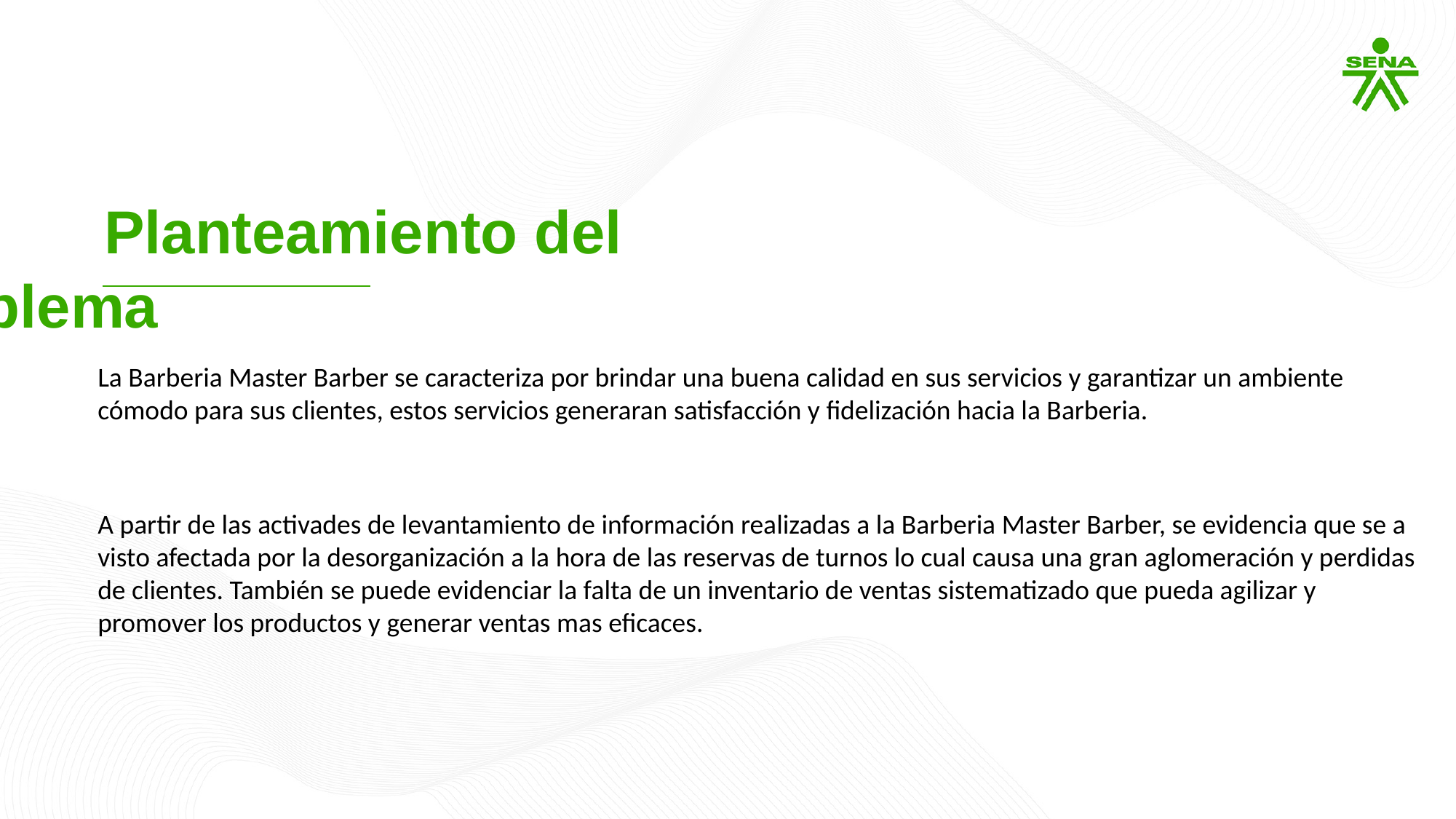

Planteamiento del problema
La Barberia Master Barber se caracteriza por brindar una buena calidad en sus servicios y garantizar un ambiente cómodo para sus clientes, estos servicios generaran satisfacción y fidelización hacia la Barberia.

A partir de las activades de levantamiento de información realizadas a la Barberia Master Barber, se evidencia que se a visto afectada por la desorganización a la hora de las reservas de turnos lo cual causa una gran aglomeración y perdidas de clientes. También se puede evidenciar la falta de un inventario de ventas sistematizado que pueda agilizar y promover los productos y generar ventas mas eficaces.